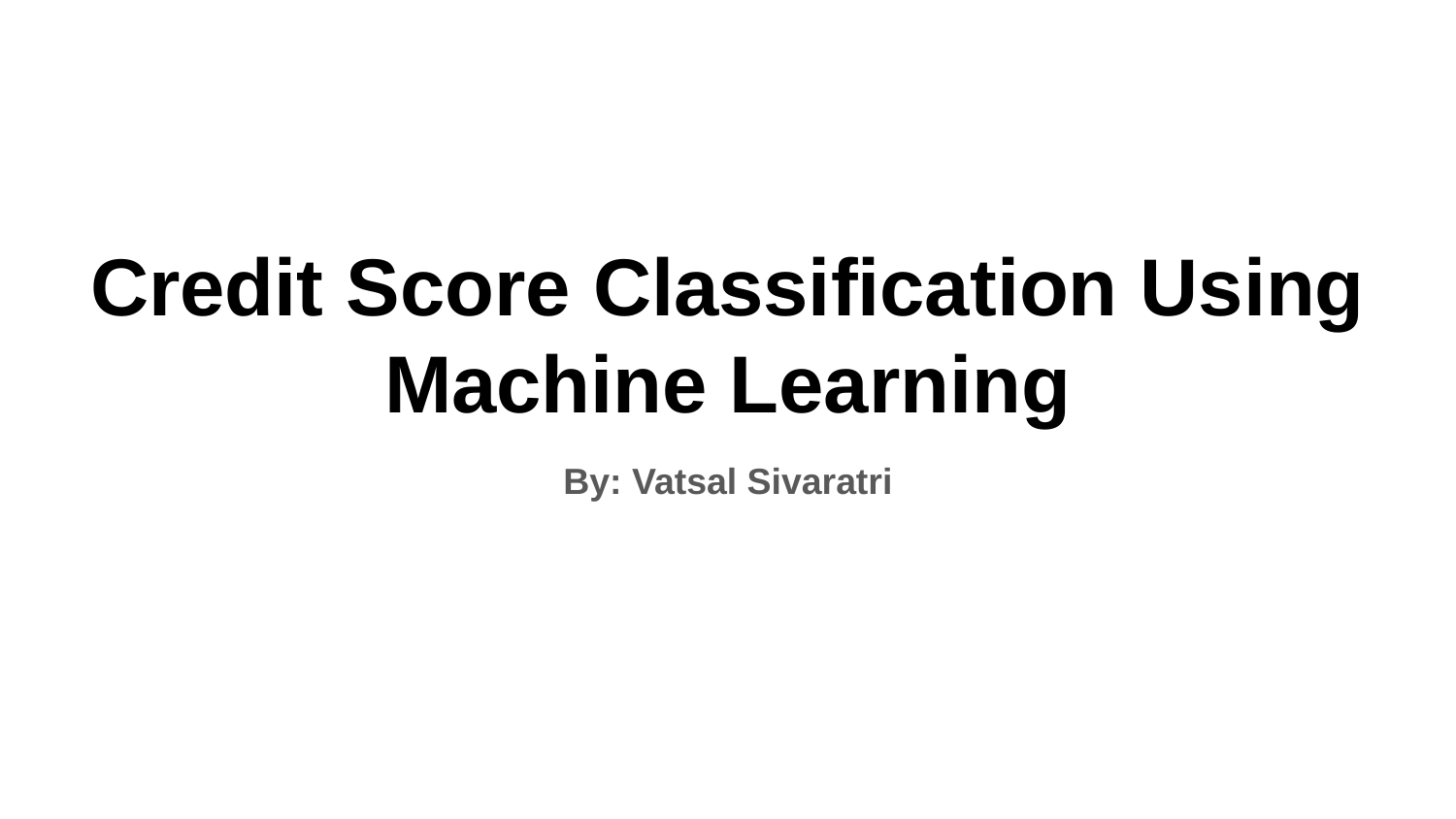

Credit Score Classification Using Machine Learning
By: Vatsal Sivaratri